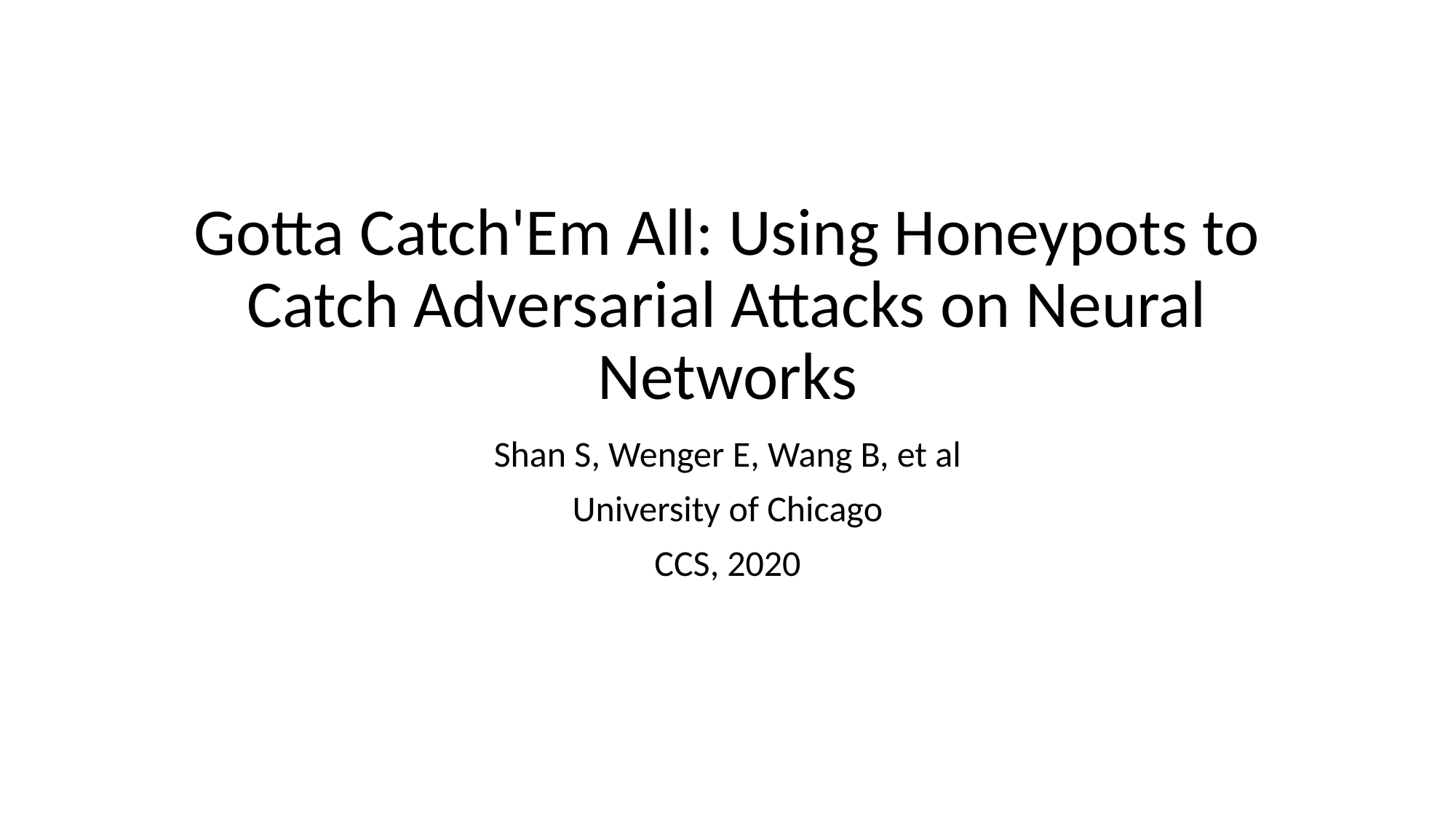

# Gotta Catch'Em All: Using Honeypots to Catch Adversarial Attacks on Neural Networks
Shan S, Wenger E, Wang B, et al
University of Chicago
CCS, 2020